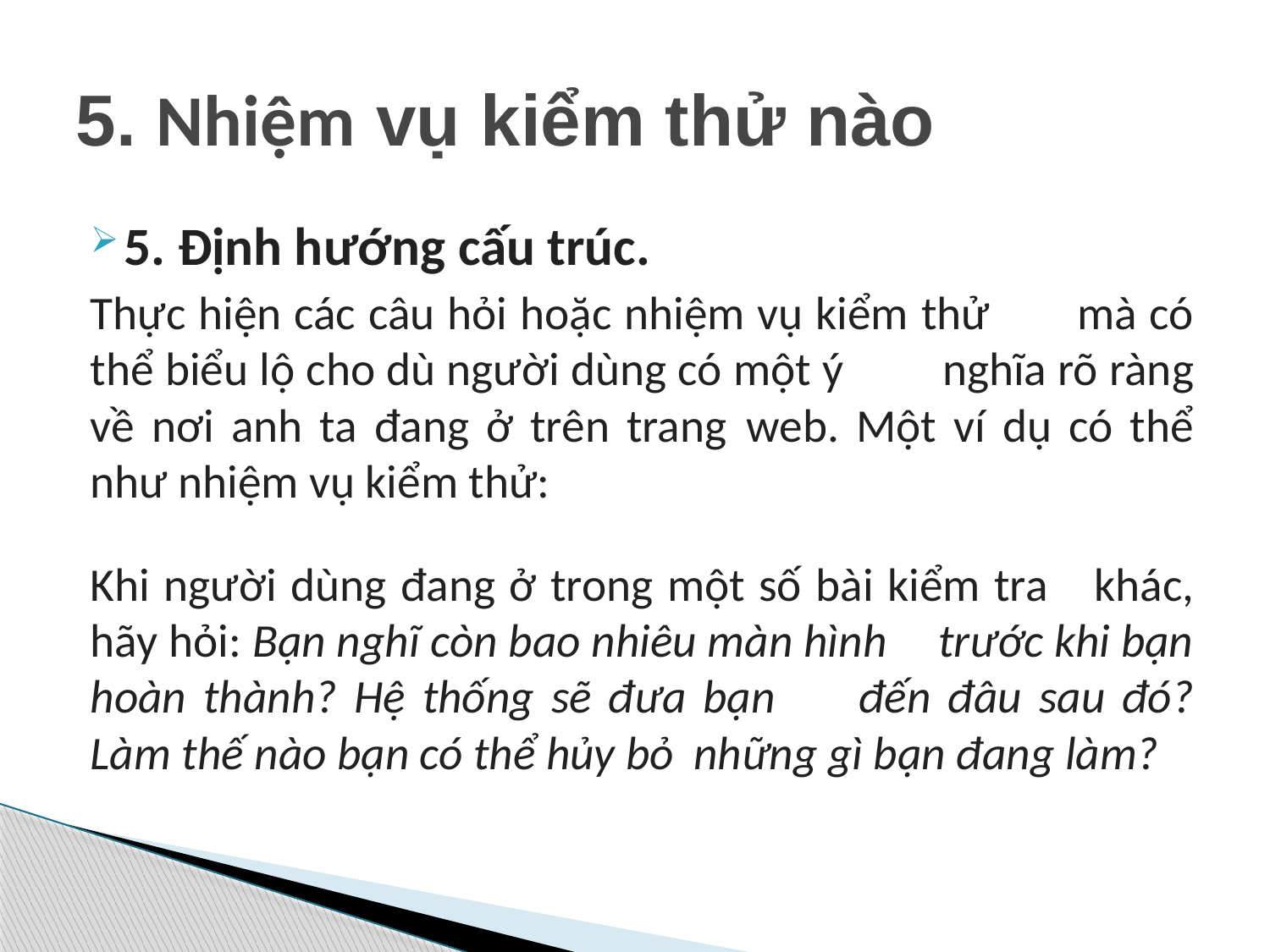

# 5. Nhiệm vụ kiểm thử nào
5. Định hướng cấu trúc.
	Thực hiện các câu hỏi hoặc nhiệm vụ kiểm thử 	mà có thể biểu lộ cho dù người dùng có một ý 	nghĩa rõ ràng về nơi anh ta đang ở trên trang 	web. Một ví dụ có thể như nhiệm vụ kiểm thử:
	Khi người dùng đang ở trong một số bài kiểm tra 	khác, hãy hỏi: Bạn nghĩ còn bao nhiêu màn hình 	trước khi bạn hoàn thành? Hệ thống sẽ đưa bạn 	đến đâu sau đó? Làm thế nào bạn có thể hủy bỏ 	những gì bạn đang làm?